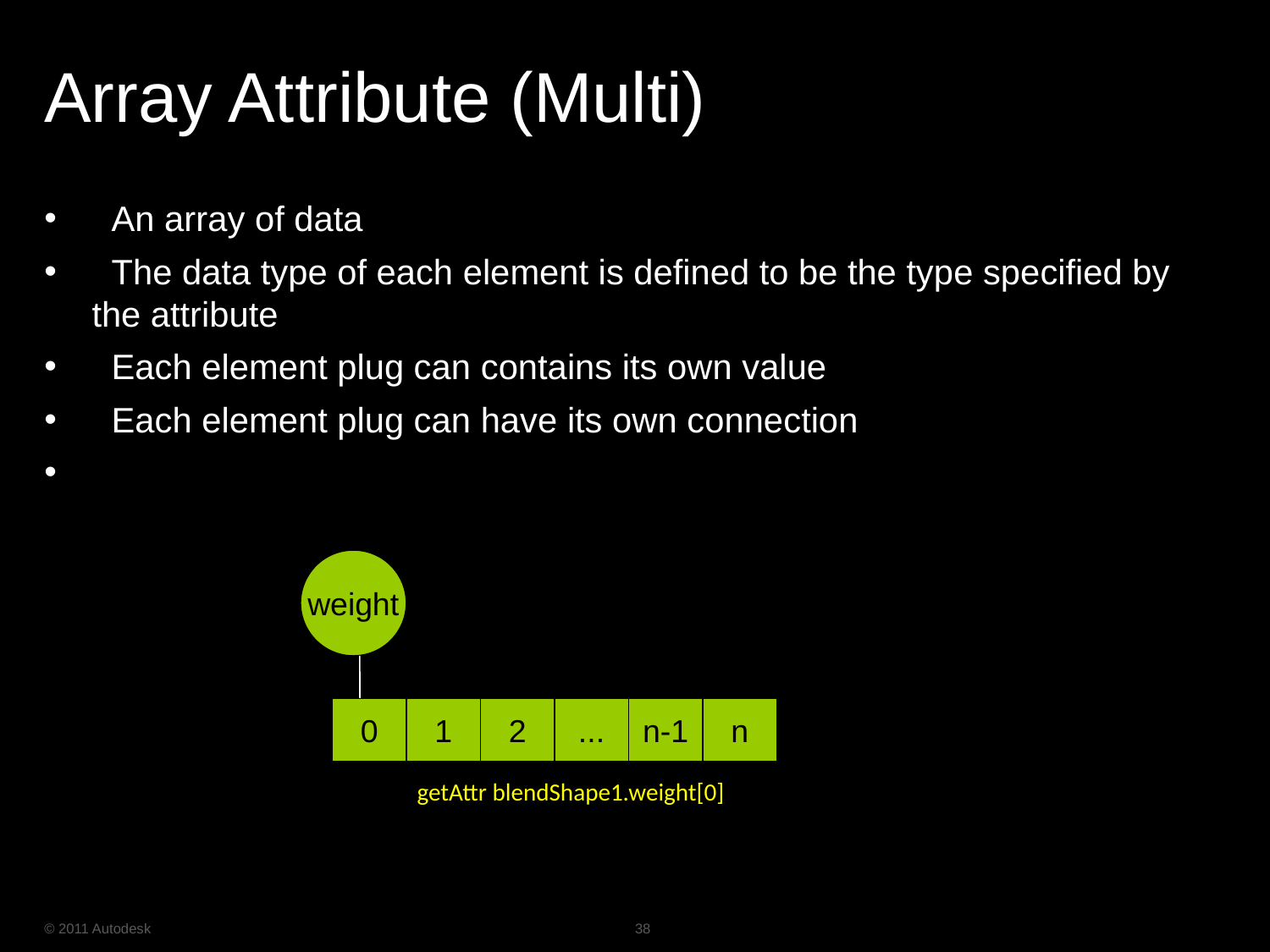

# Array Attribute (Multi)
  An array of data
  The data type of each element is defined to be the type specified by the attribute
  Each element plug can contains its own value
  Each element plug can have its own connection

			      getAttr blendShape1.weight[0]
weight

0
1
2
...
n-1
n